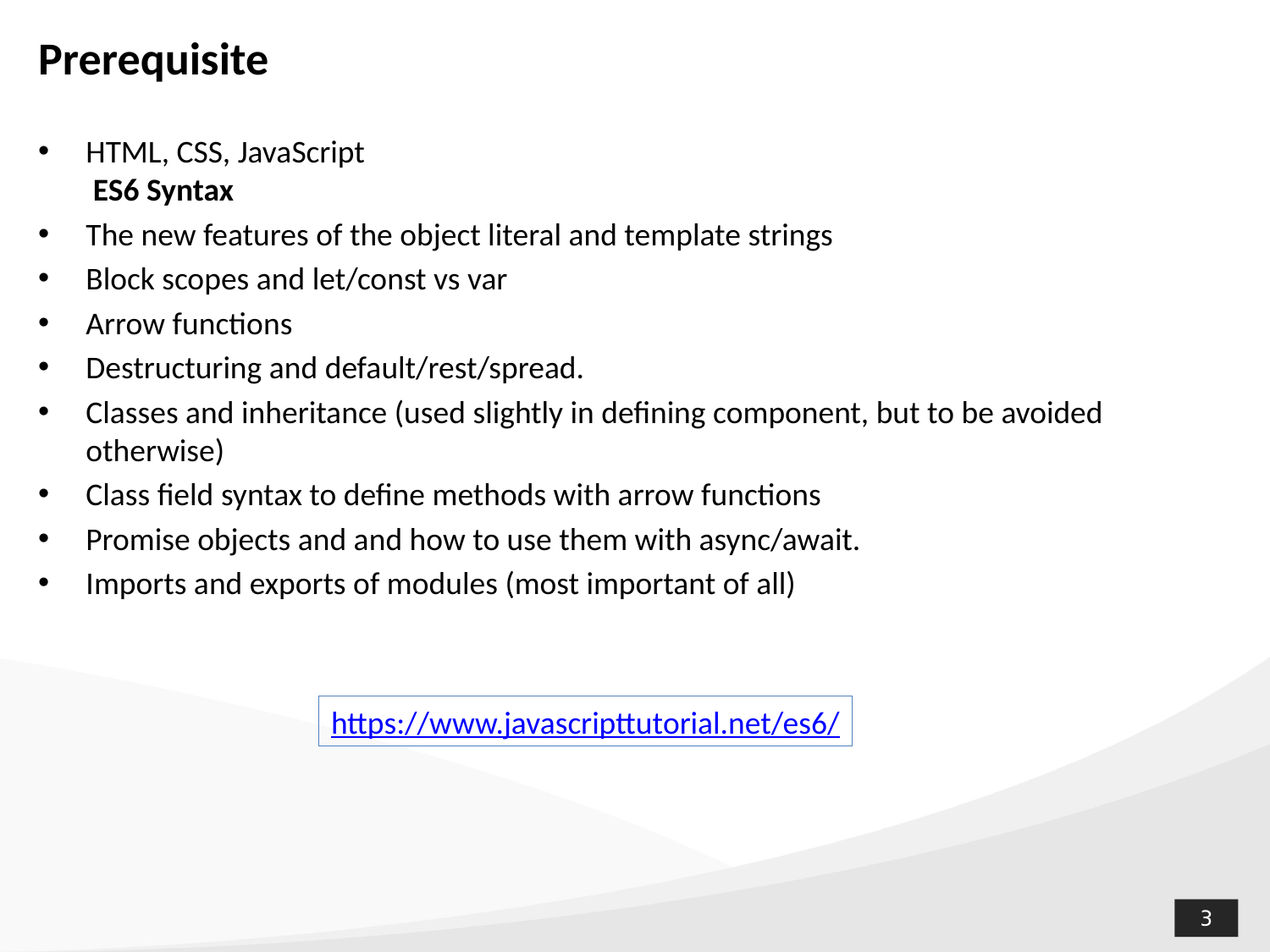

# Prerequisite
HTML, CSS, JavaScript
 ES6 Syntax
The new features of the object literal and template strings
Block scopes and let/const vs var
Arrow functions
Destructuring and default/rest/spread.
Classes and inheritance (used slightly in defining component, but to be avoided otherwise)
Class field syntax to define methods with arrow functions
Promise objects and and how to use them with async/await.
Imports and exports of modules (most important of all)

https://www.javascripttutorial.net/es6/